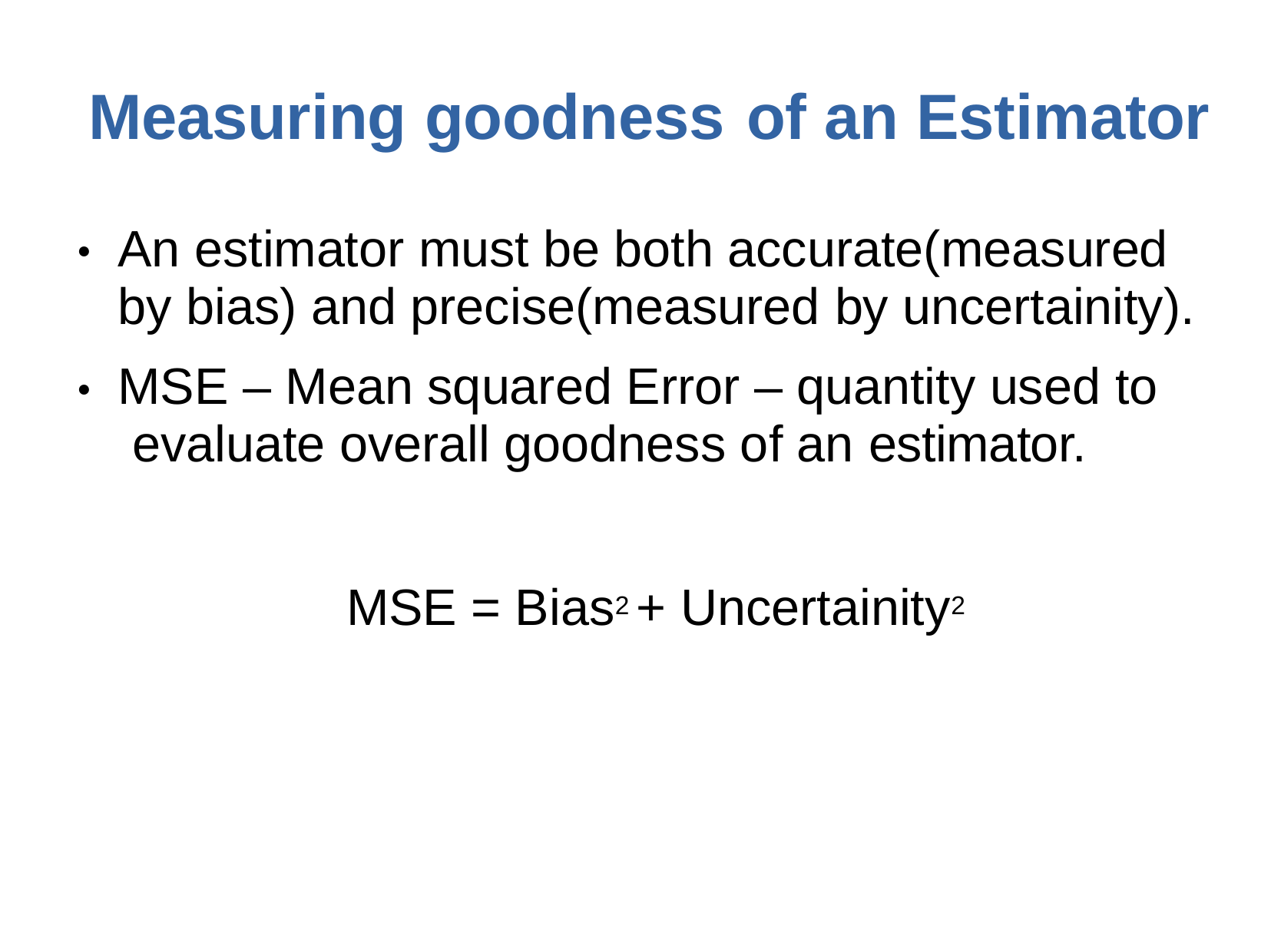

# Measuring goodness	of an Estimator
An estimator must be both accurate(measured  by bias) and precise(measured by uncertainity).
MSE – Mean squared Error – quantity used to  evaluate overall goodness of an estimator.
●
●
MSE = Bias2 + Uncertainity2